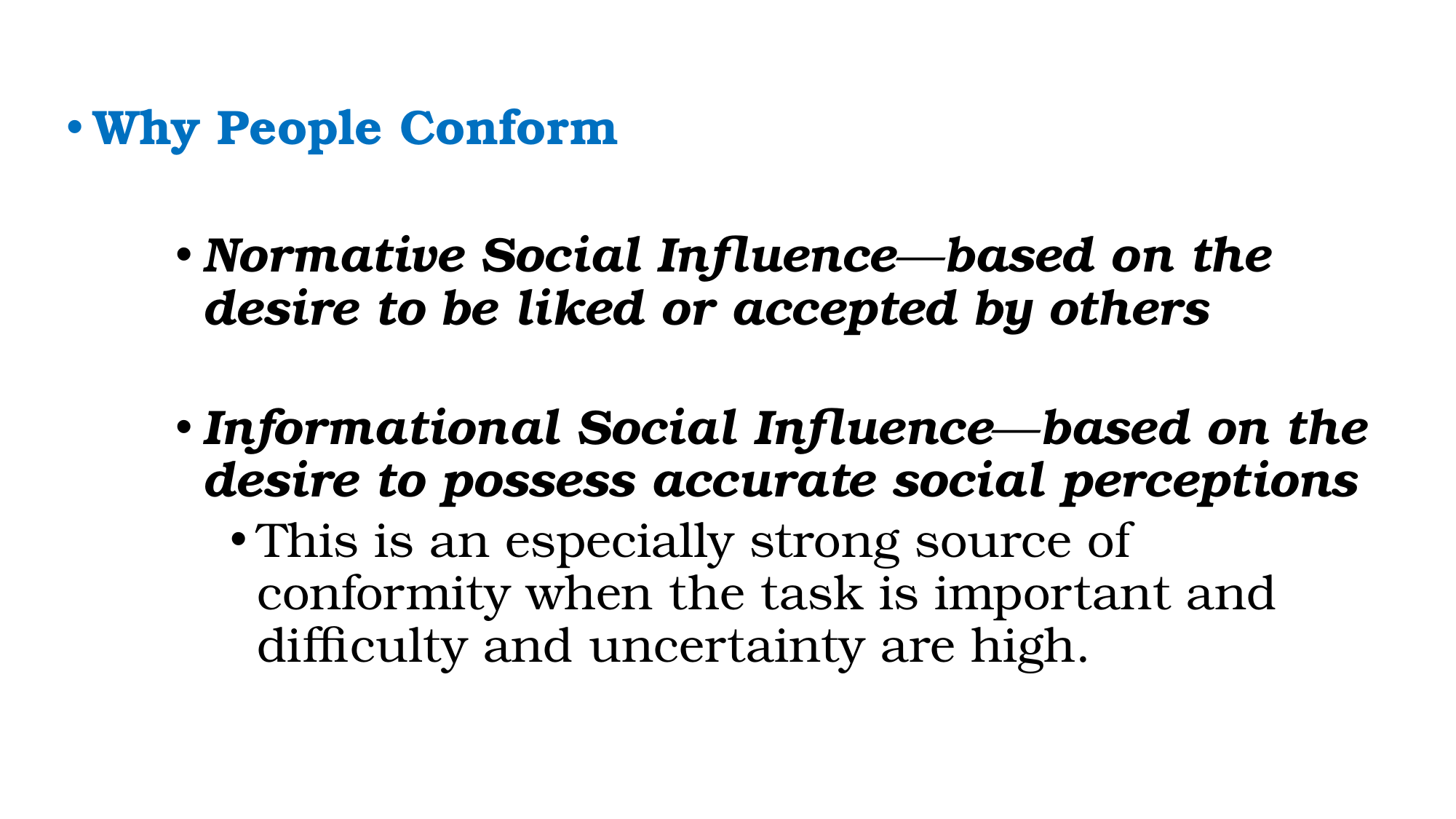

Why People Conform

Normative Social Influence—based on the desire to be liked or accepted by others

Informational Social Influence—based on the desire to possess accurate social perceptions
This is an especially strong source of conformity when the task is important and difficulty and uncertainty are high.